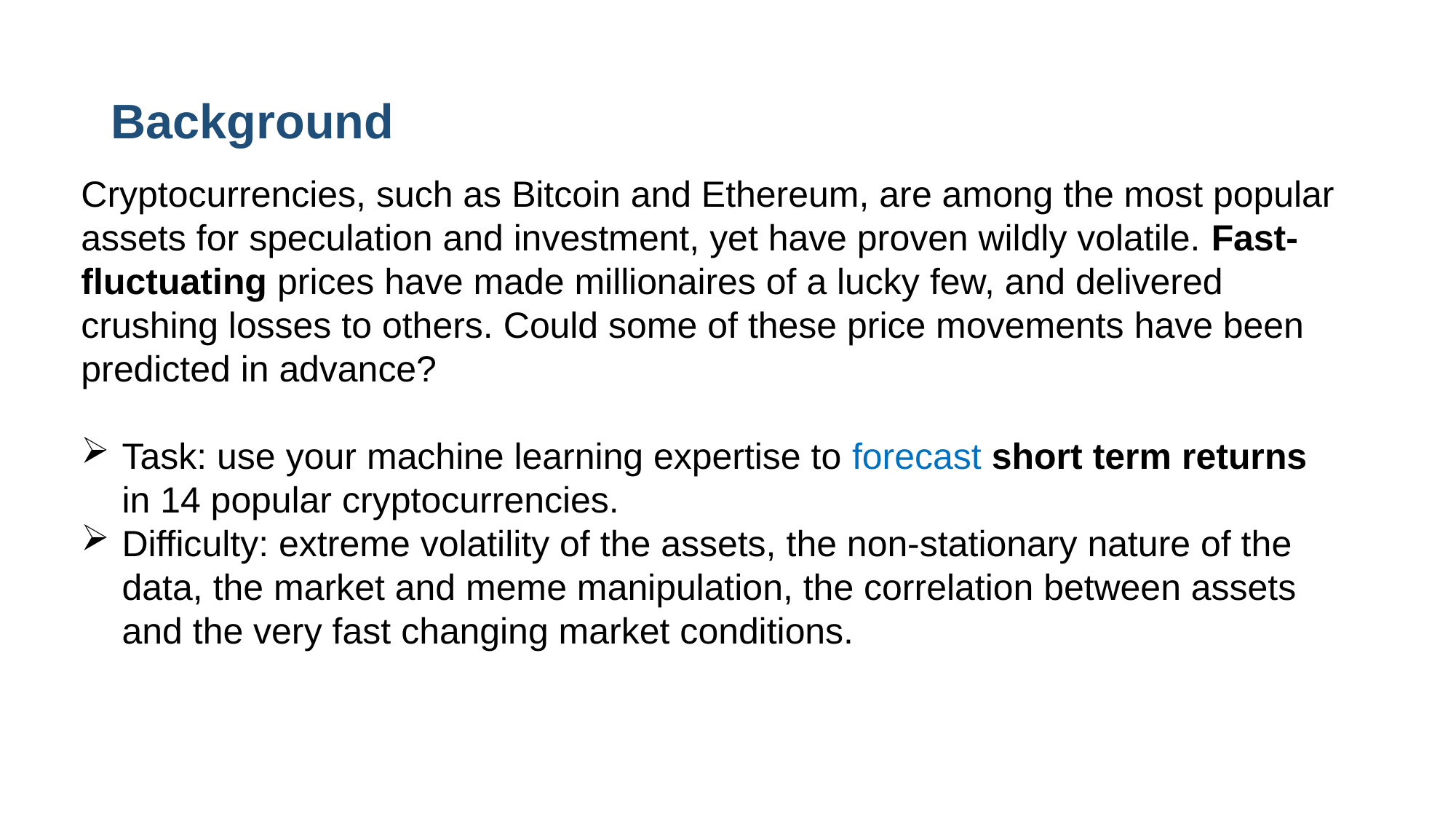

# Background
Cryptocurrencies, such as Bitcoin and Ethereum, are among the most popular assets for speculation and investment, yet have proven wildly volatile. Fast-fluctuating prices have made millionaires of a lucky few, and delivered crushing losses to others. Could some of these price movements have been predicted in advance?

Task: use your machine learning expertise to forecast short term returns in 14 popular cryptocurrencies.
Difficulty: extreme volatility of the assets, the non-stationary nature of the data, the market and meme manipulation, the correlation between assets and the very fast changing market conditions.